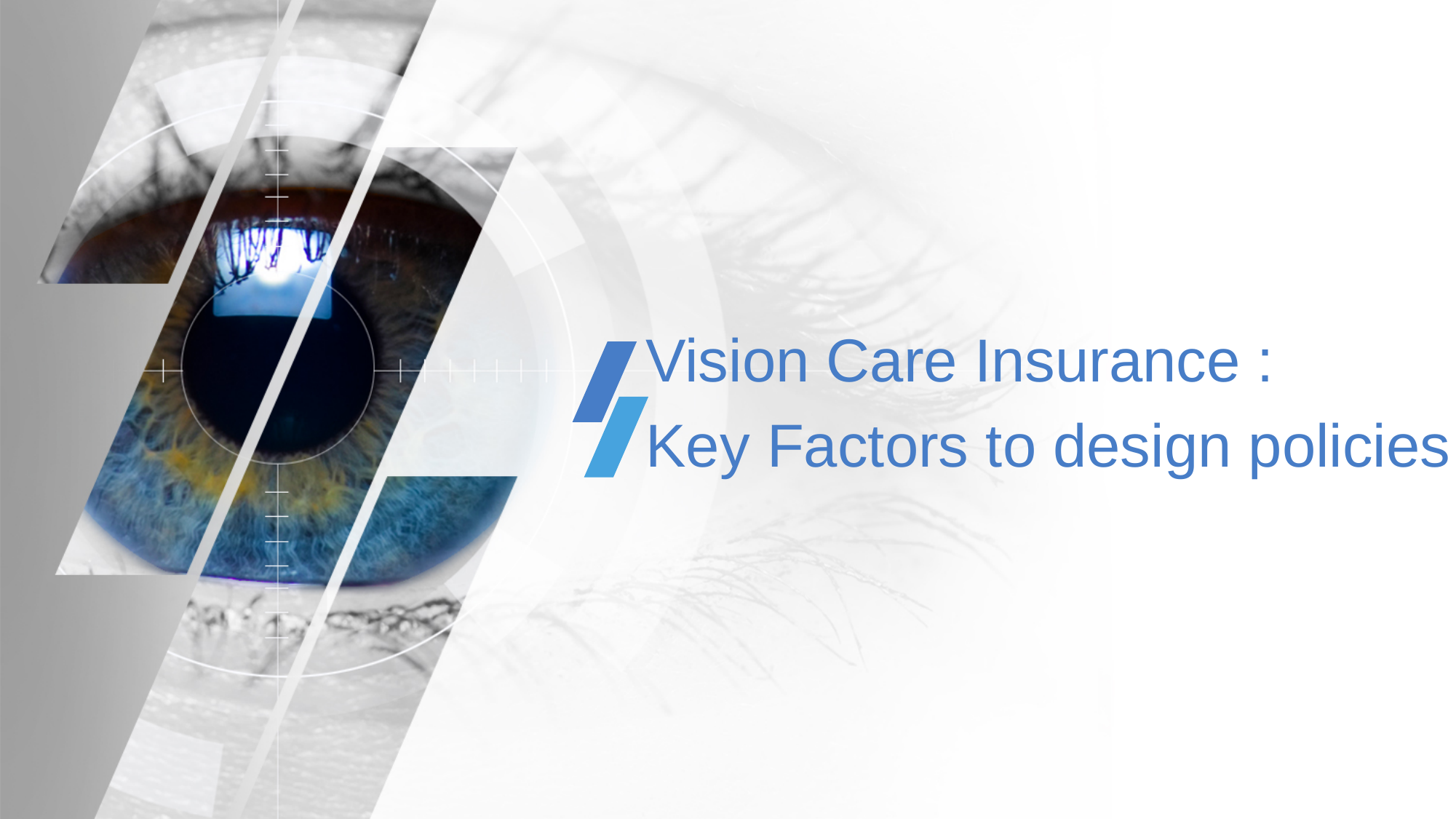

Vision Care Insurance :
Key Factors to design policies